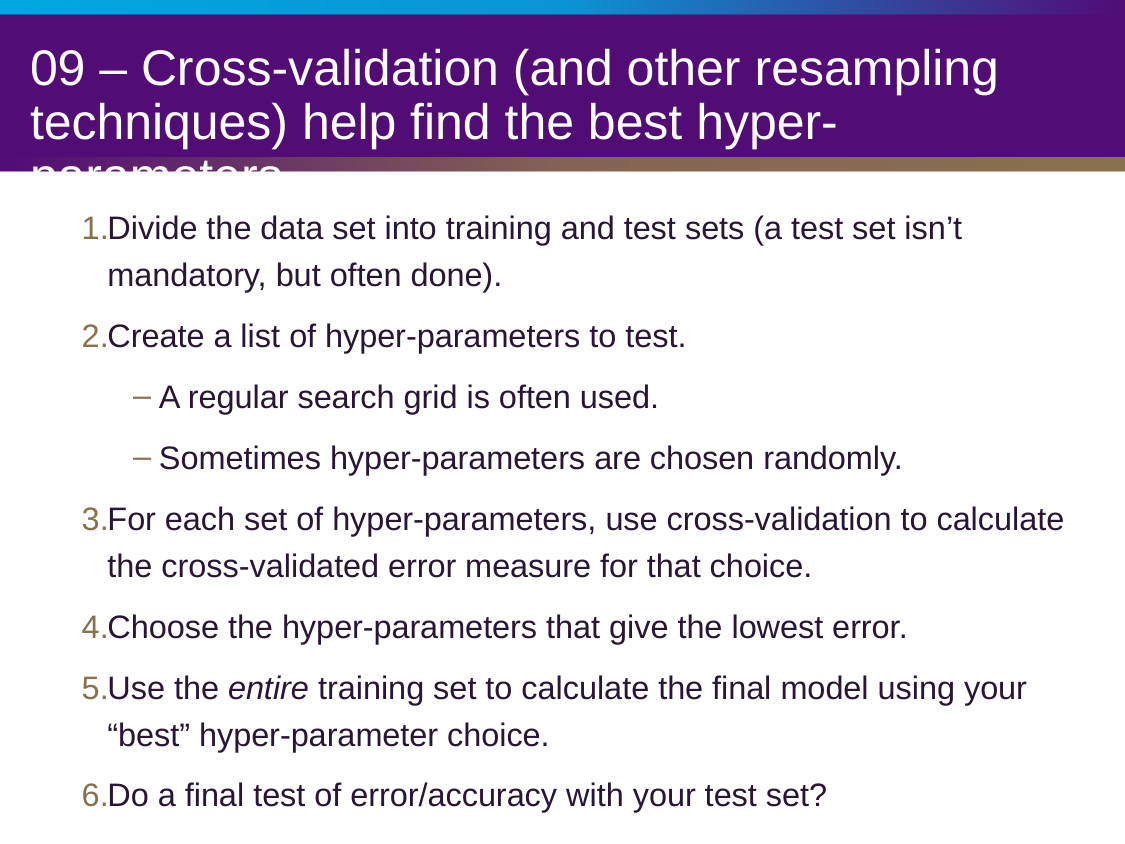

# 09 – Cross-validation (and other resampling techniques) help find the best hyper-parameters.
Divide the data set into training and test sets (a test set isn’t mandatory, but often done).
Create a list of hyper-parameters to test.
A regular search grid is often used.
Sometimes hyper-parameters are chosen randomly.
For each set of hyper-parameters, use cross-validation to calculate the cross-validated error measure for that choice.
Choose the hyper-parameters that give the lowest error.
Use the entire training set to calculate the final model using your “best” hyper-parameter choice.
Do a final test of error/accuracy with your test set?